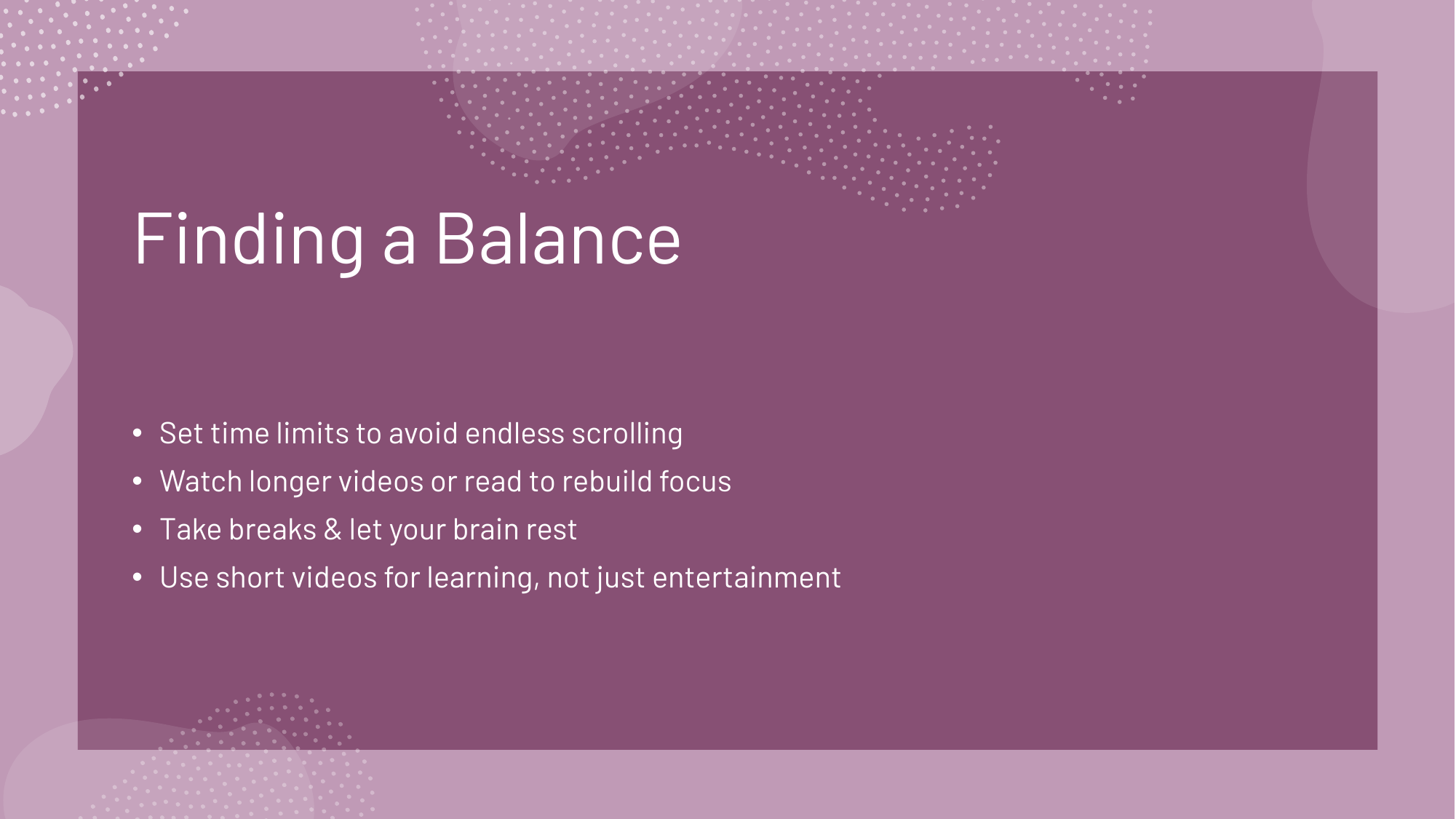

# Finding a Balance
Set time limits to avoid endless scrolling
Watch longer videos or read to rebuild focus
Take breaks & let your brain rest
Use short videos for learning, not just entertainment